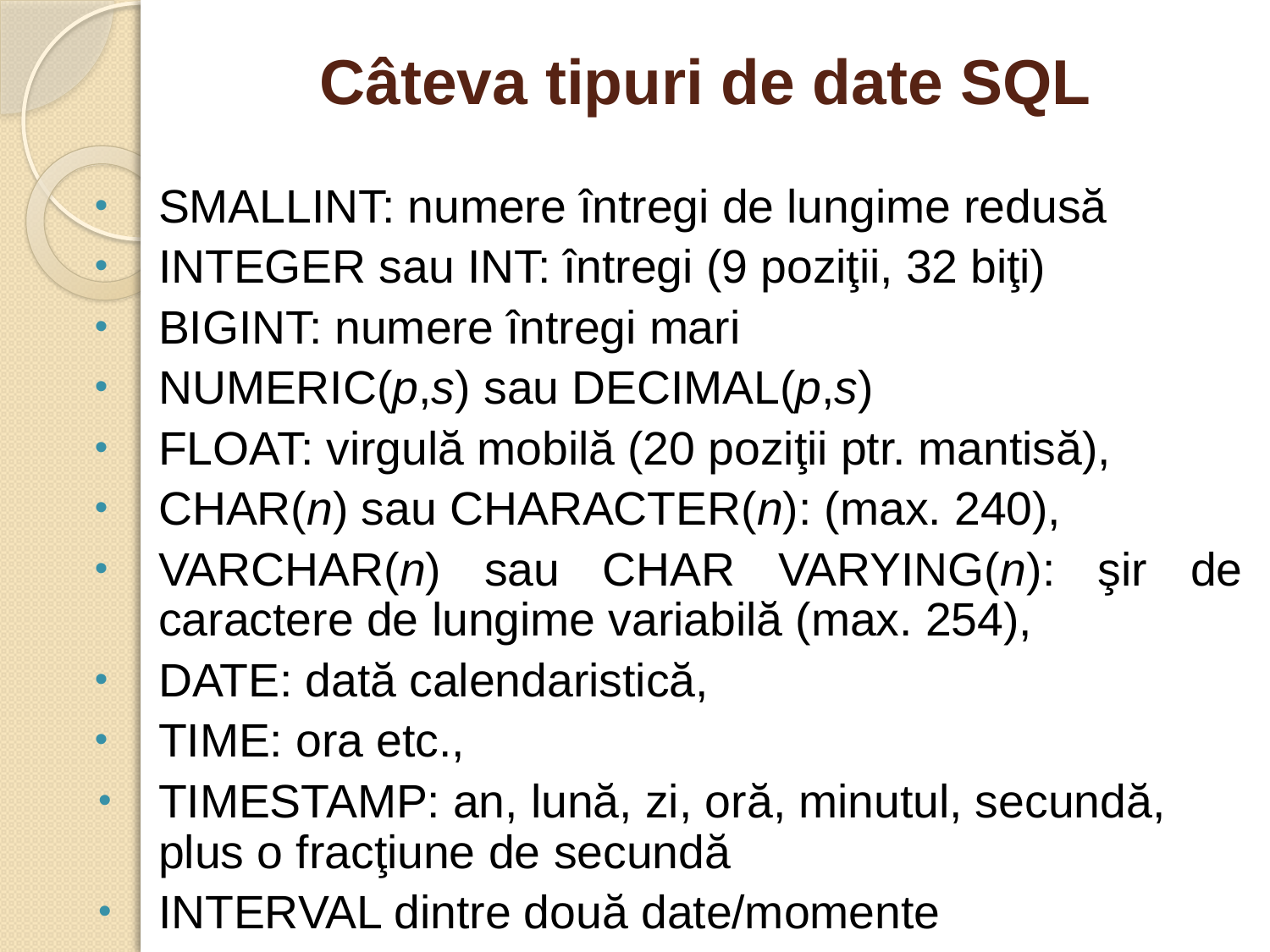

# Câteva tipuri de date SQL
SMALLINT: numere întregi de lungime redusă
INTEGER sau INT: întregi (9 poziţii, 32 biţi)
BIGINT: numere întregi mari
NUMERIC(p,s) sau DECIMAL(p,s)
FLOAT: virgulă mobilă (20 poziţii ptr. mantisă),
CHAR(n) sau CHARACTER(n): (max. 240),
VARCHAR(n) sau CHAR VARYING(n): şir de caractere de lungime variabilă (max. 254),
DATE: dată calendaristică,
TIME: ora etc.,
TIMESTAMP: an, lună, zi, oră, minutul, secundă, plus o fracţiune de secundă
INTERVAL dintre două date/momente